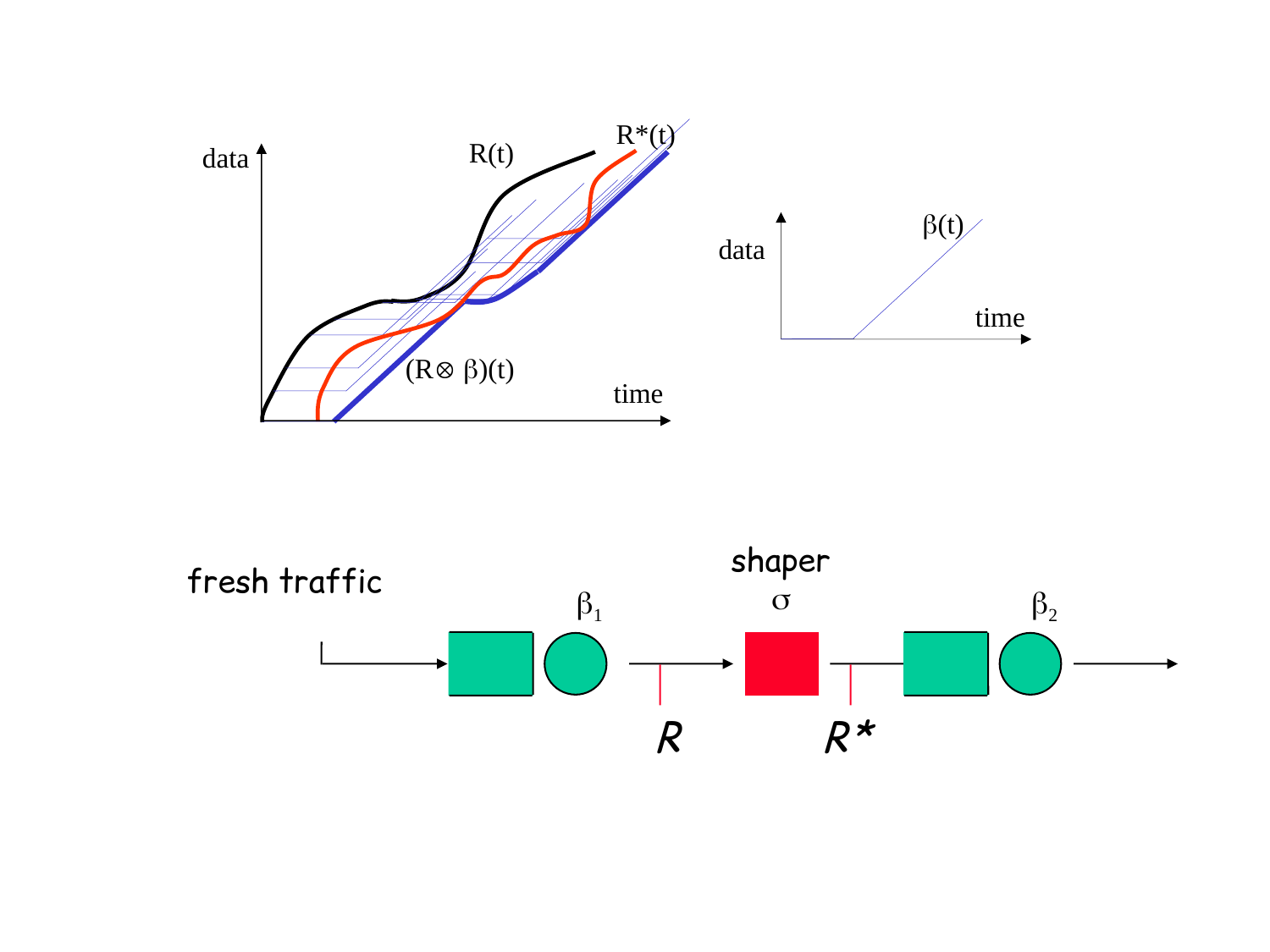

R*(t)

R(t)
data

β(t)

data
time

(R⊗ β)(t)
time

shaper
σ
fresh traffic

β1
β2

R
R*